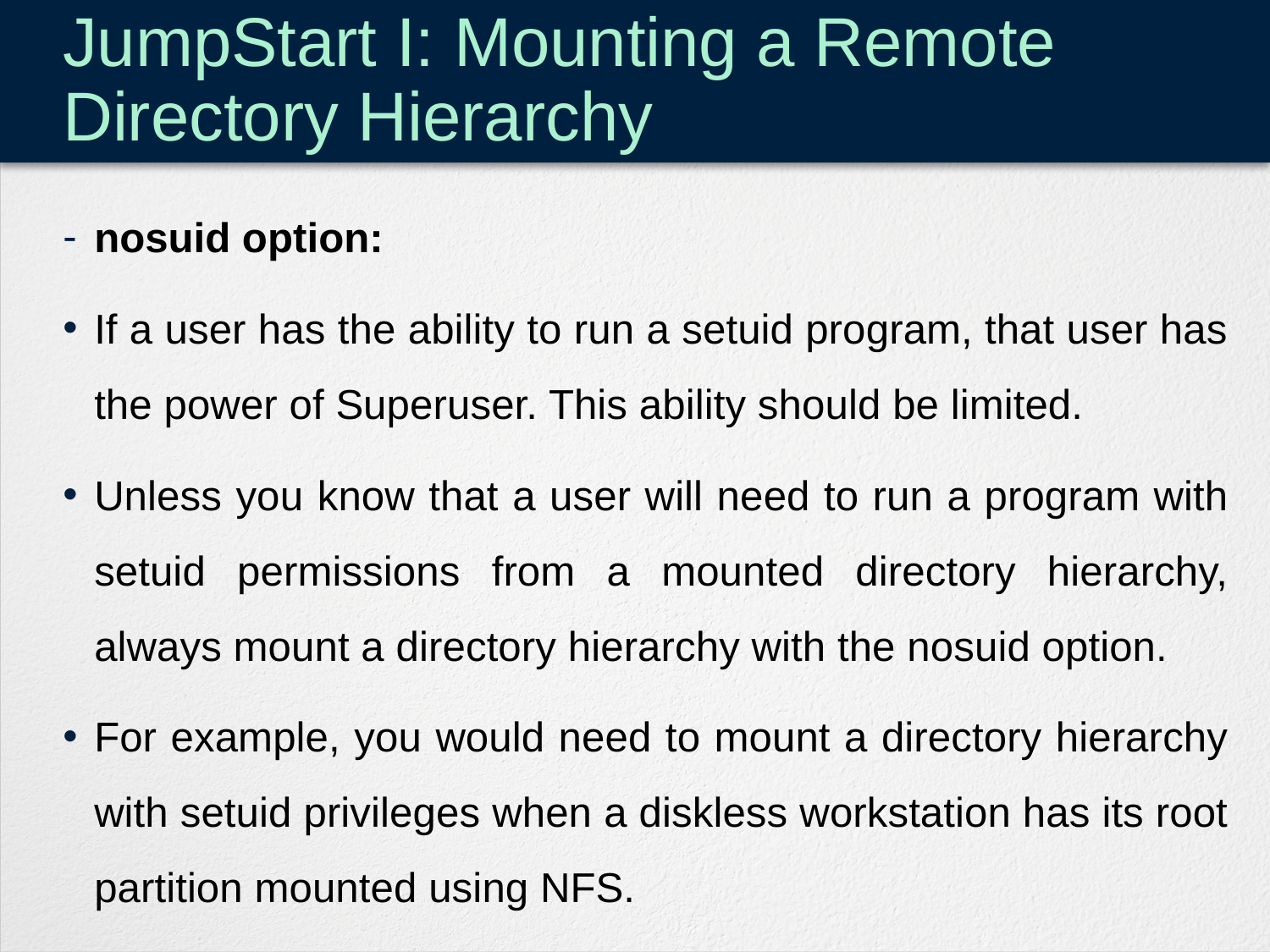

# JumpStart I: Mounting a Remote Directory Hierarchy
nosuid option:
If a user has the ability to run a setuid program, that user has the power of Superuser. This ability should be limited.
Unless you know that a user will need to run a program with setuid permissions from a mounted directory hierarchy, always mount a directory hierarchy with the nosuid option.
For example, you would need to mount a directory hierarchy with setuid privileges when a diskless workstation has its root partition mounted using NFS.